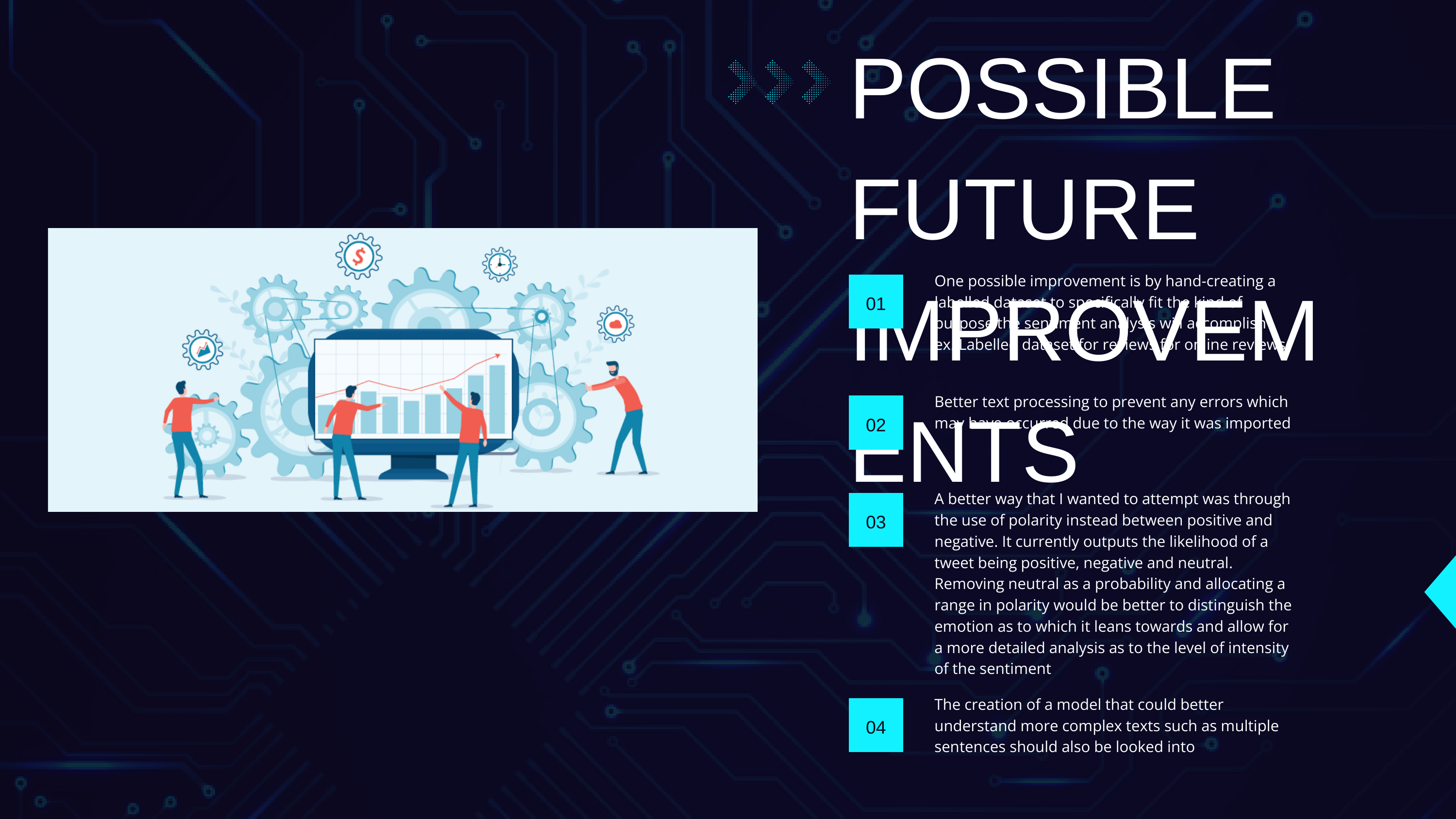

POSSIBLE FUTURE IMPROVEMENTS

One possible improvement is by hand-creating a labelled dataset to specifically fit the kind of purpose the sentiment analysis will accomplish
ex. Labelled dataset for reviews for online reviews

01
Better text processing to prevent any errors which may have occurred due to the way it was imported

02
A better way that I wanted to attempt was through the use of polarity instead between positive and negative. It currently outputs the likelihood of a tweet being positive, negative and neutral. Removing neutral as a probability and allocating a range in polarity would be better to distinguish the emotion as to which it leans towards and allow for a more detailed analysis as to the level of intensity of the sentiment

03

The creation of a model that could better understand more complex texts such as multiple sentences should also be looked into

04